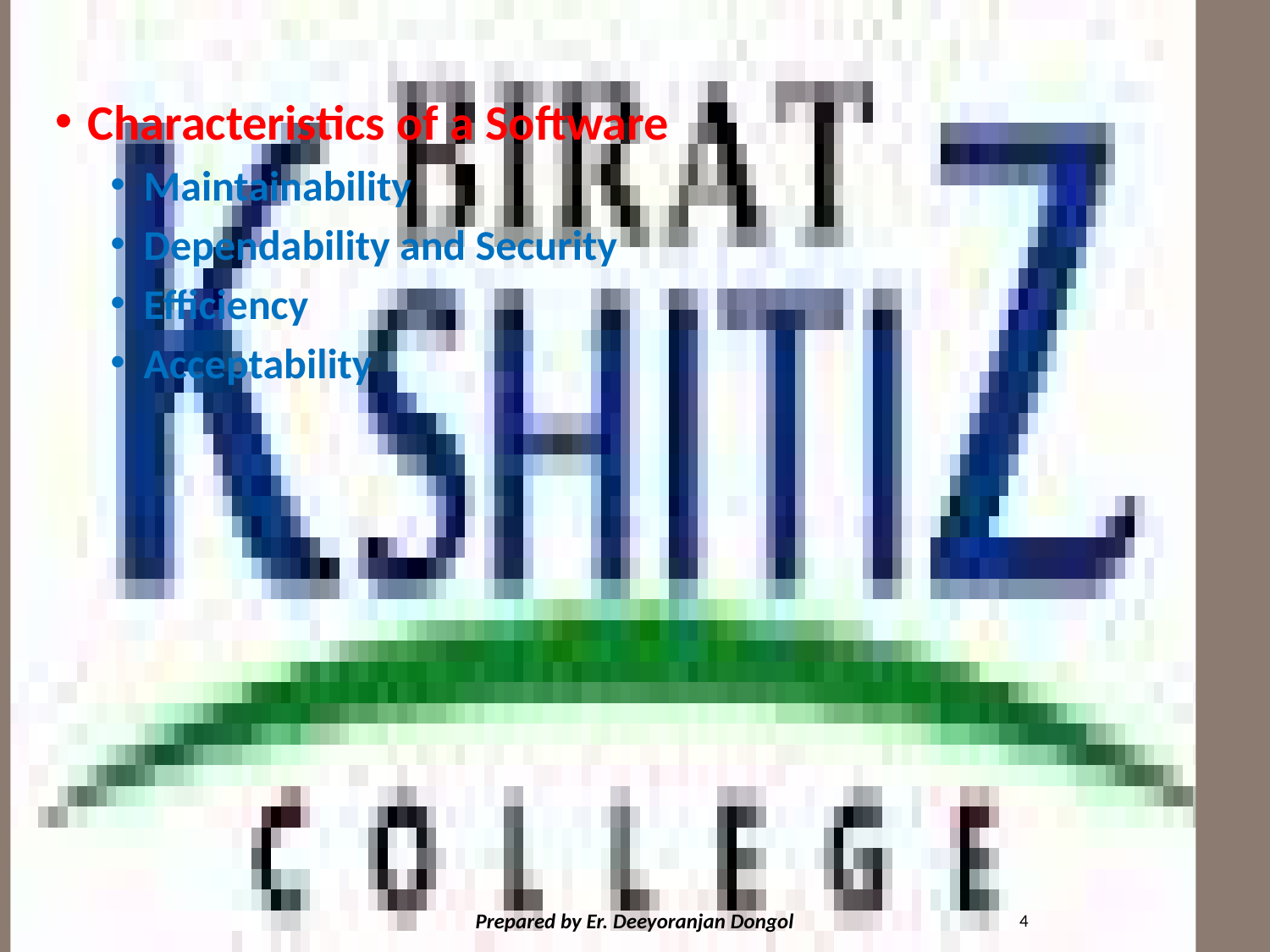

#
Characteristics of a Software
Maintainability
Dependability and Security
Efficiency
Acceptability

4
Prepared by Er. Deeyoranjan Dongol